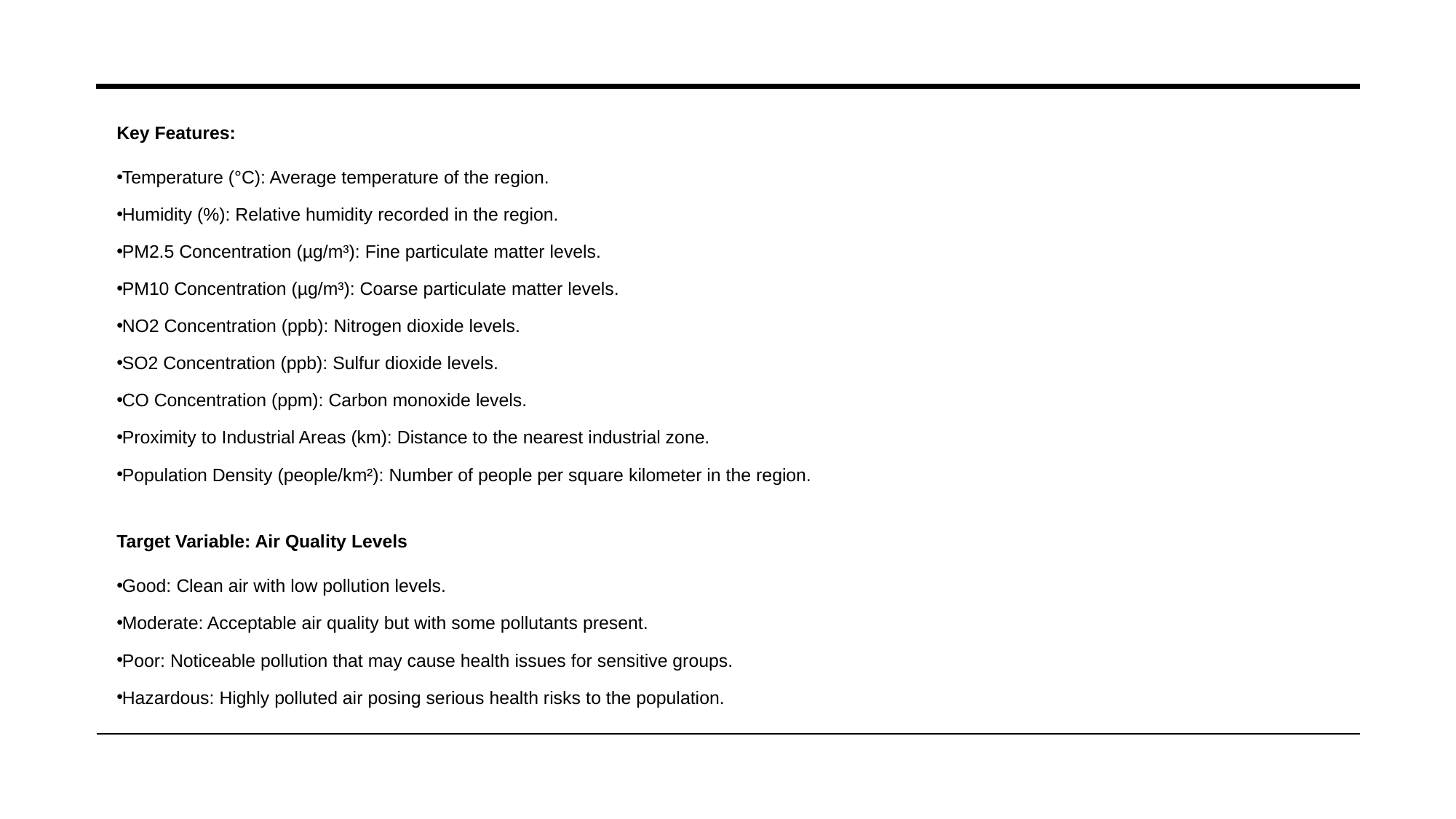

Key Features:
Temperature (°C): Average temperature of the region.
Humidity (%): Relative humidity recorded in the region.
PM2.5 Concentration (µg/m³): Fine particulate matter levels.
PM10 Concentration (µg/m³): Coarse particulate matter levels.
NO2 Concentration (ppb): Nitrogen dioxide levels.
SO2 Concentration (ppb): Sulfur dioxide levels.
CO Concentration (ppm): Carbon monoxide levels.
Proximity to Industrial Areas (km): Distance to the nearest industrial zone.
Population Density (people/km²): Number of people per square kilometer in the region.

Target Variable: Air Quality Levels
Good: Clean air with low pollution levels.
Moderate: Acceptable air quality but with some pollutants present.
Poor: Noticeable pollution that may cause health issues for sensitive groups.
Hazardous: Highly polluted air posing serious health risks to the population.